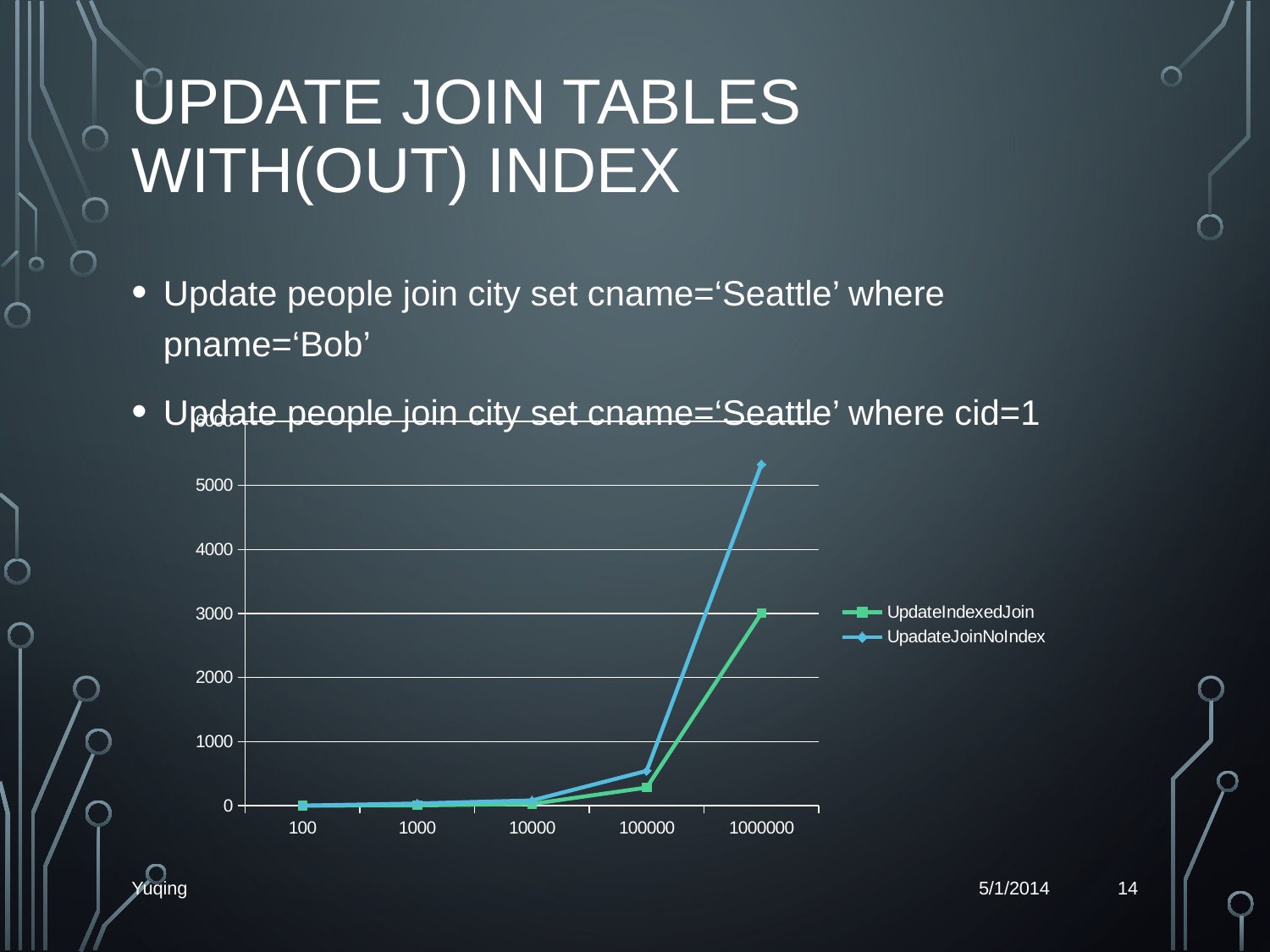

# update Join tables with(out) index
Update people join city set cname=‘Seattle’ where pname=‘Bob’
Update people join city set cname=‘Seattle’ where cid=1

### Chart

| Category | UpdateIndexedJoin | UpadateJoinNoIndex |
|---|---|---|
| 100 | 3.0 | 3.0 |
| 1000 | 7.0 | 36.0 |
| 10000 | 29.0 | 84.0 |
| 100000 | 284.0 | 545.0 |
| 1000000 | 3007.0 | 5328.0 |
14
Yuqing
5/1/2014